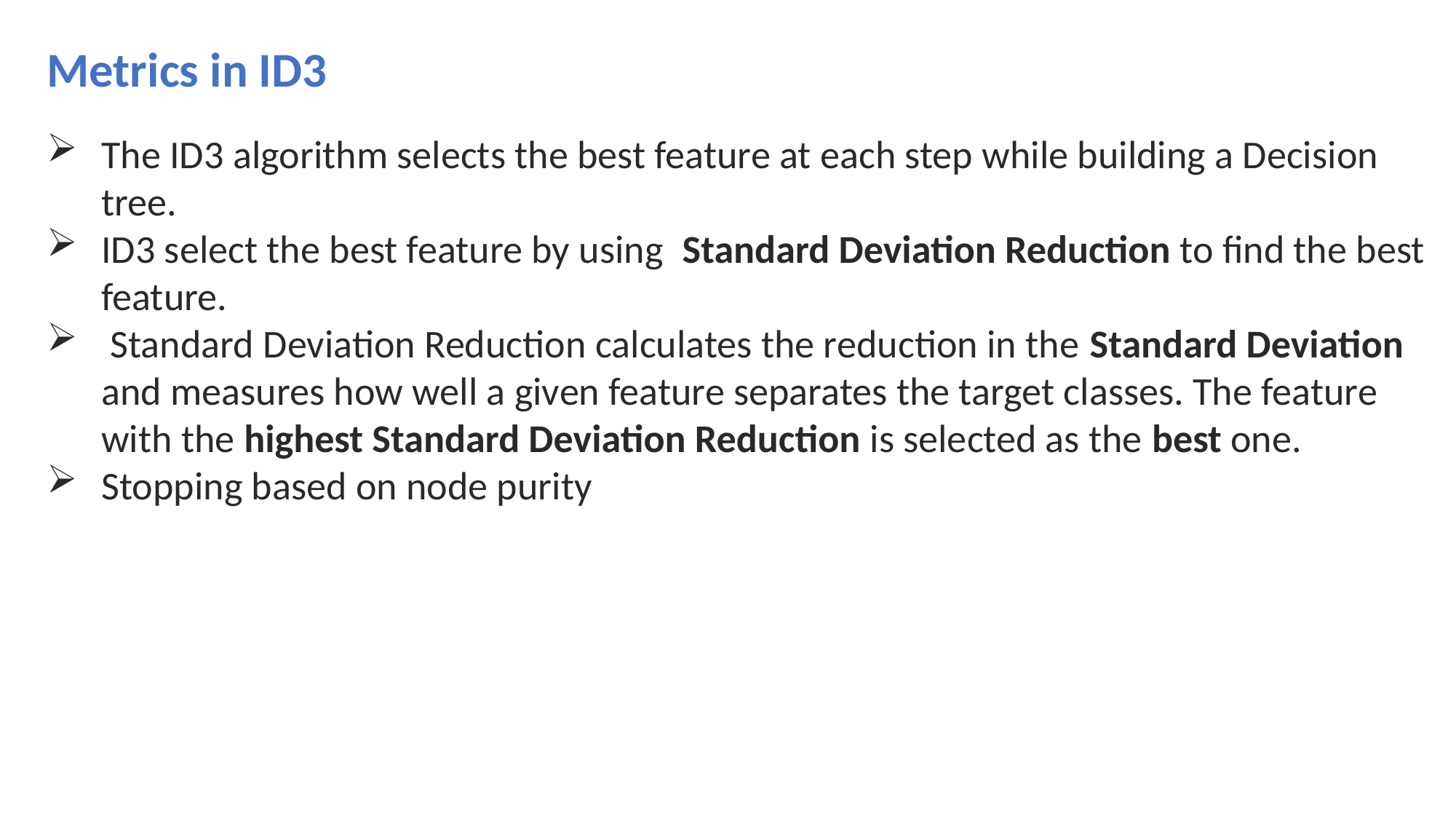

Metrics in ID3

The ID3 algorithm selects the best feature at each step while building a Decision tree.
ID3 select the best feature by using  Standard Deviation Reduction to find the best feature.
 Standard Deviation Reduction calculates the reduction in the Standard Deviation and measures how well a given feature separates the target classes. The feature with the highest Standard Deviation Reduction is selected as the best one.
Stopping based on node purity